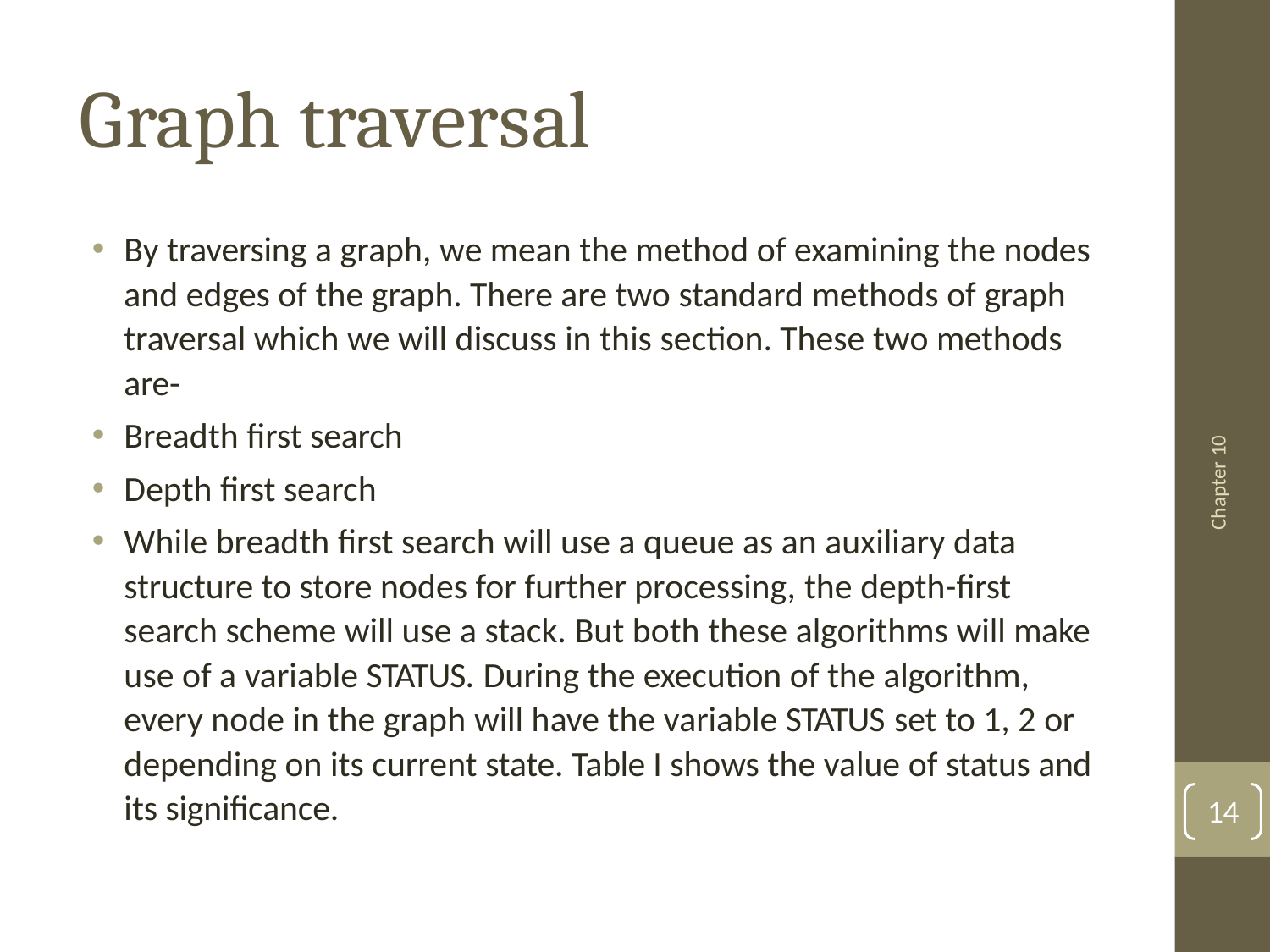

# Graph traversal
By traversing a graph, we mean the method of examining the nodes and edges of the graph. There are two standard methods of graph traversal which we will discuss in this section. These two methods are-
Breadth first search
Depth first search
While breadth first search will use a queue as an auxiliary data structure to store nodes for further processing, the depth-first search scheme will use a stack. But both these algorithms will make use of a variable STATUS. During the execution of the algorithm, every node in the graph will have the variable STATUS set to 1, 2 or depending on its current state. Table I shows the value of status and its significance.
Chapter 10

14